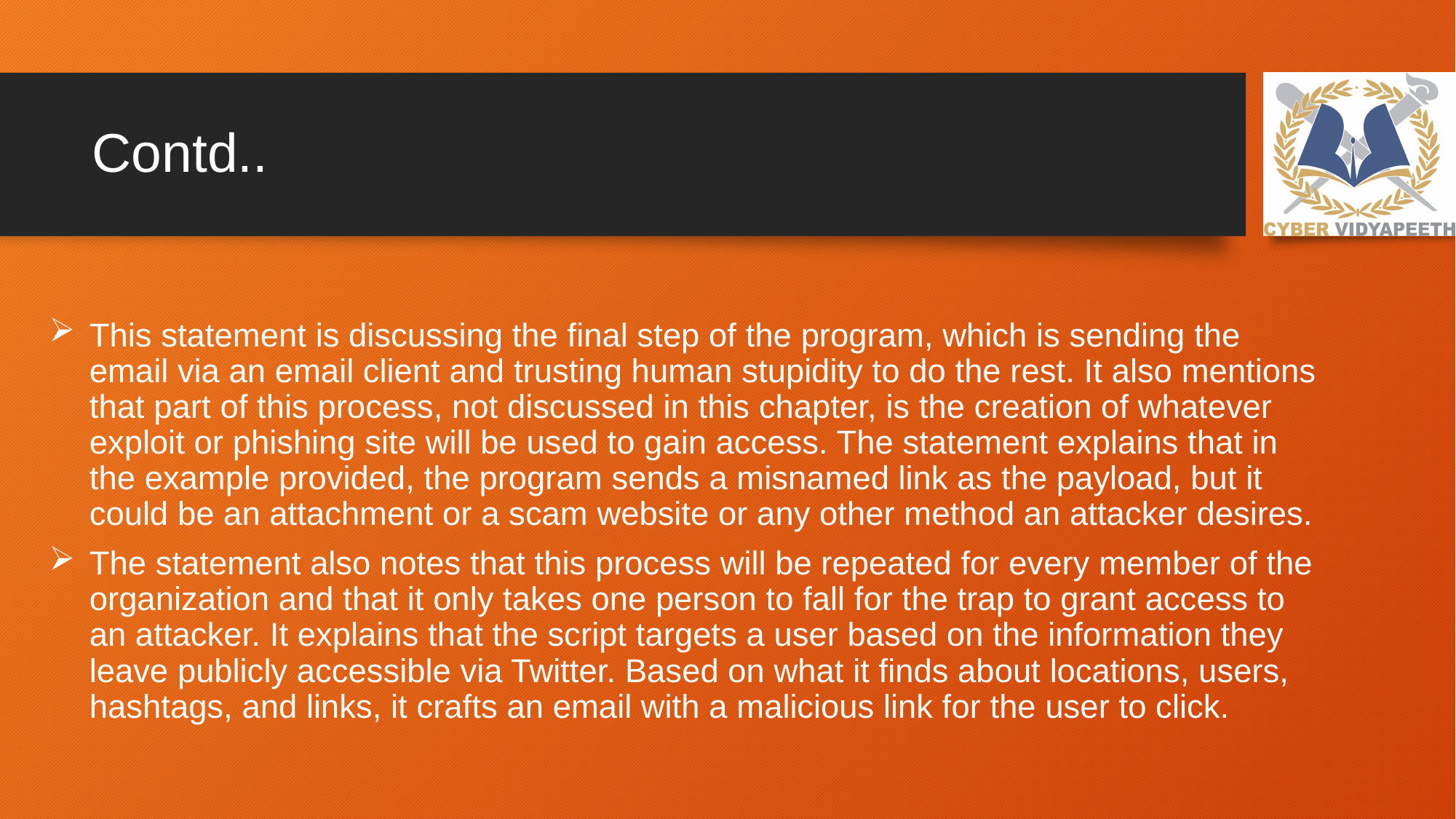

# Contd..
This statement is discussing the final step of the program, which is sending the email via an email client and trusting human stupidity to do the rest. It also mentions that part of this process, not discussed in this chapter, is the creation of whatever exploit or phishing site will be used to gain access. The statement explains that in the example provided, the program sends a misnamed link as the payload, but it could be an attachment or a scam website or any other method an attacker desires.
The statement also notes that this process will be repeated for every member of the organization and that it only takes one person to fall for the trap to grant access to an attacker. It explains that the script targets a user based on the information they leave publicly accessible via Twitter. Based on what it finds about locations, users, hashtags, and links, it crafts an email with a malicious link for the user to click.